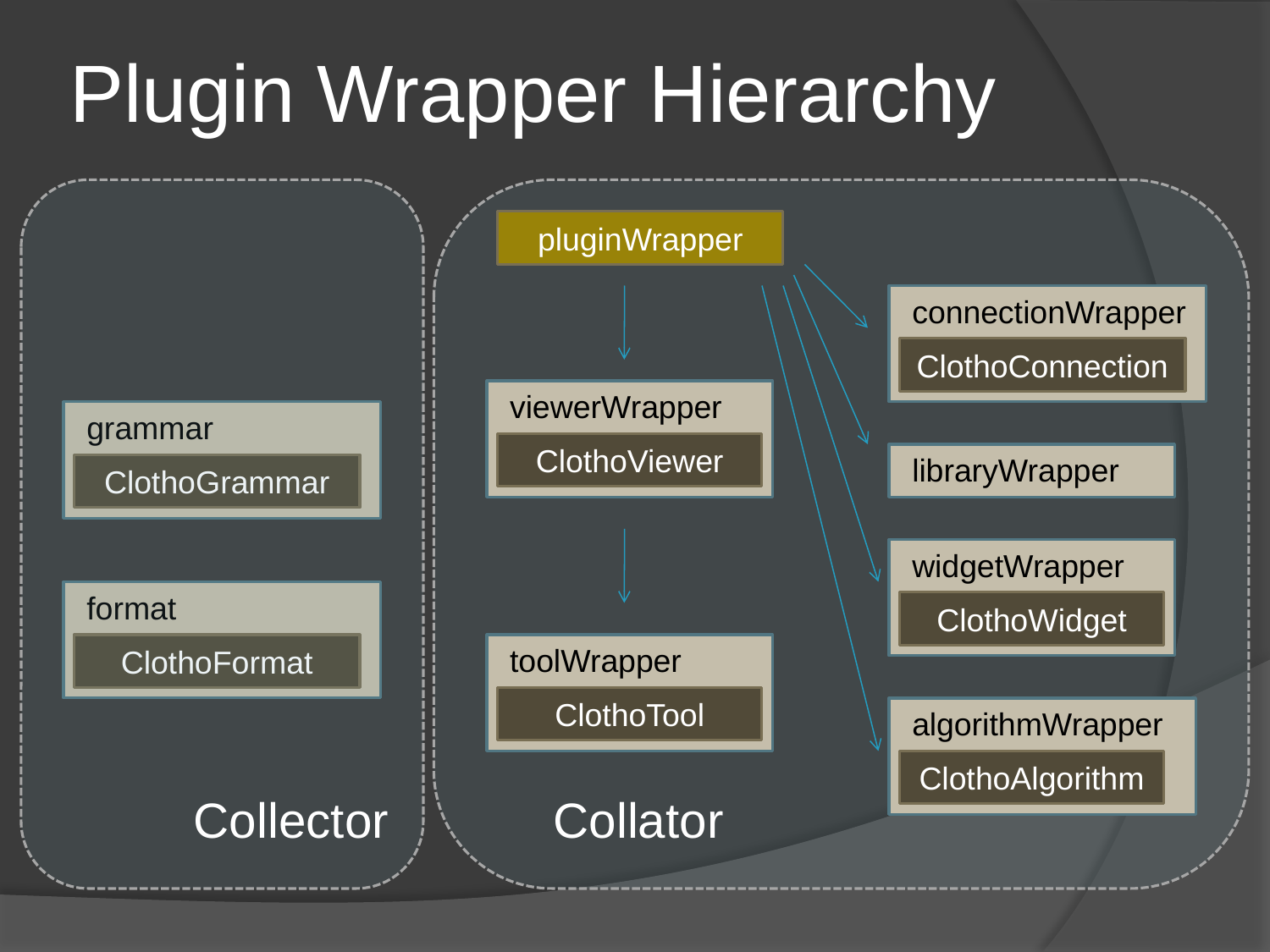

# Plugin Wrapper Hierarchy

pluginWrapper

connectionWrapper
ClothoConnection

viewerWrapper

grammar
ClothoViewer

libraryWrapper
ClothoGrammar

widgetWrapper

format
ClothoWidget
ClothoFormat

toolWrapper
ClothoTool

algorithmWrapper
ClothoAlgorithm
Collector
Collator